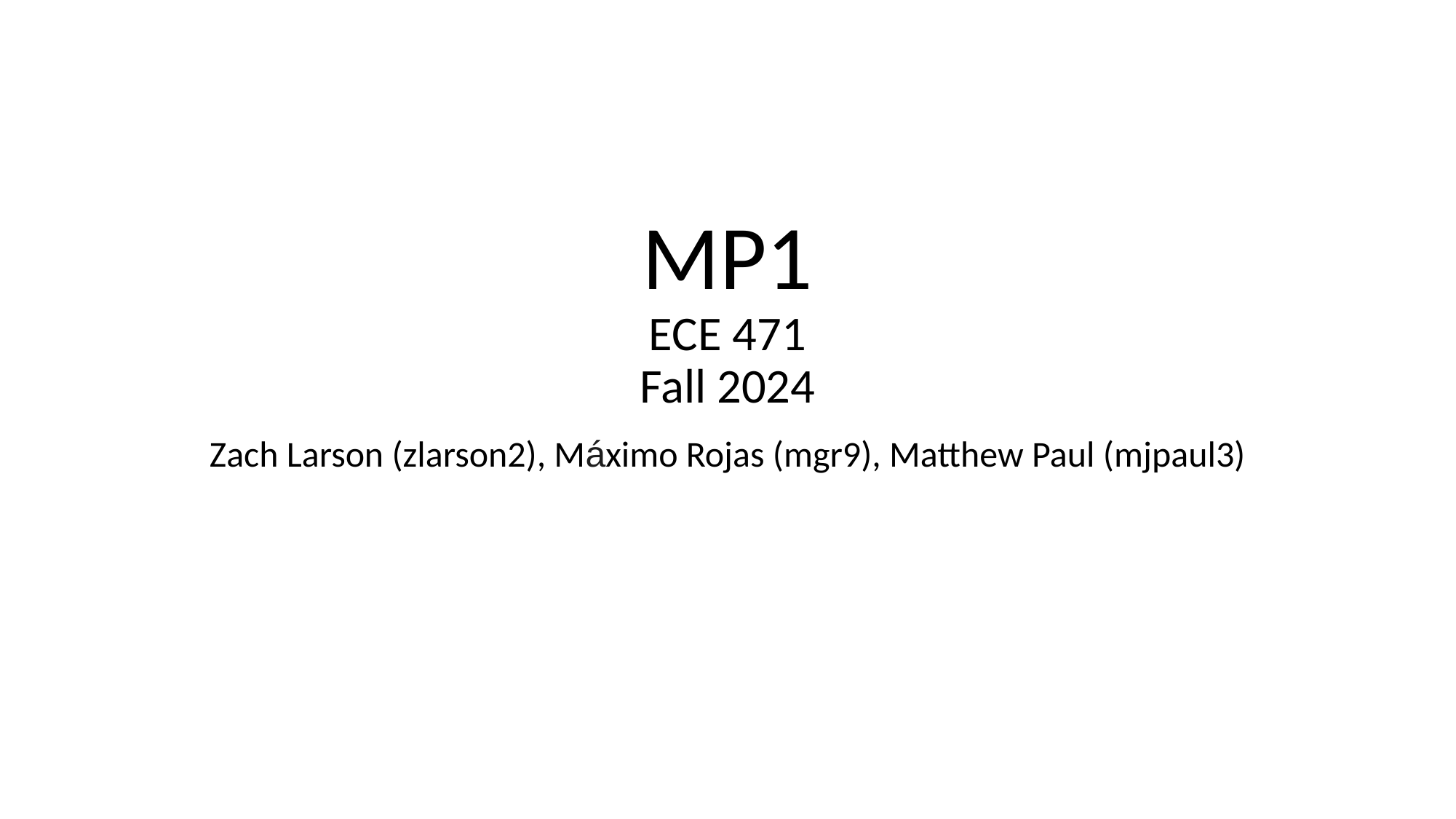

# MP1 ECE 471 Fall 2024
Zach Larson (zlarson2), Máximo Rojas (mgr9), Matthew Paul (mjpaul3)